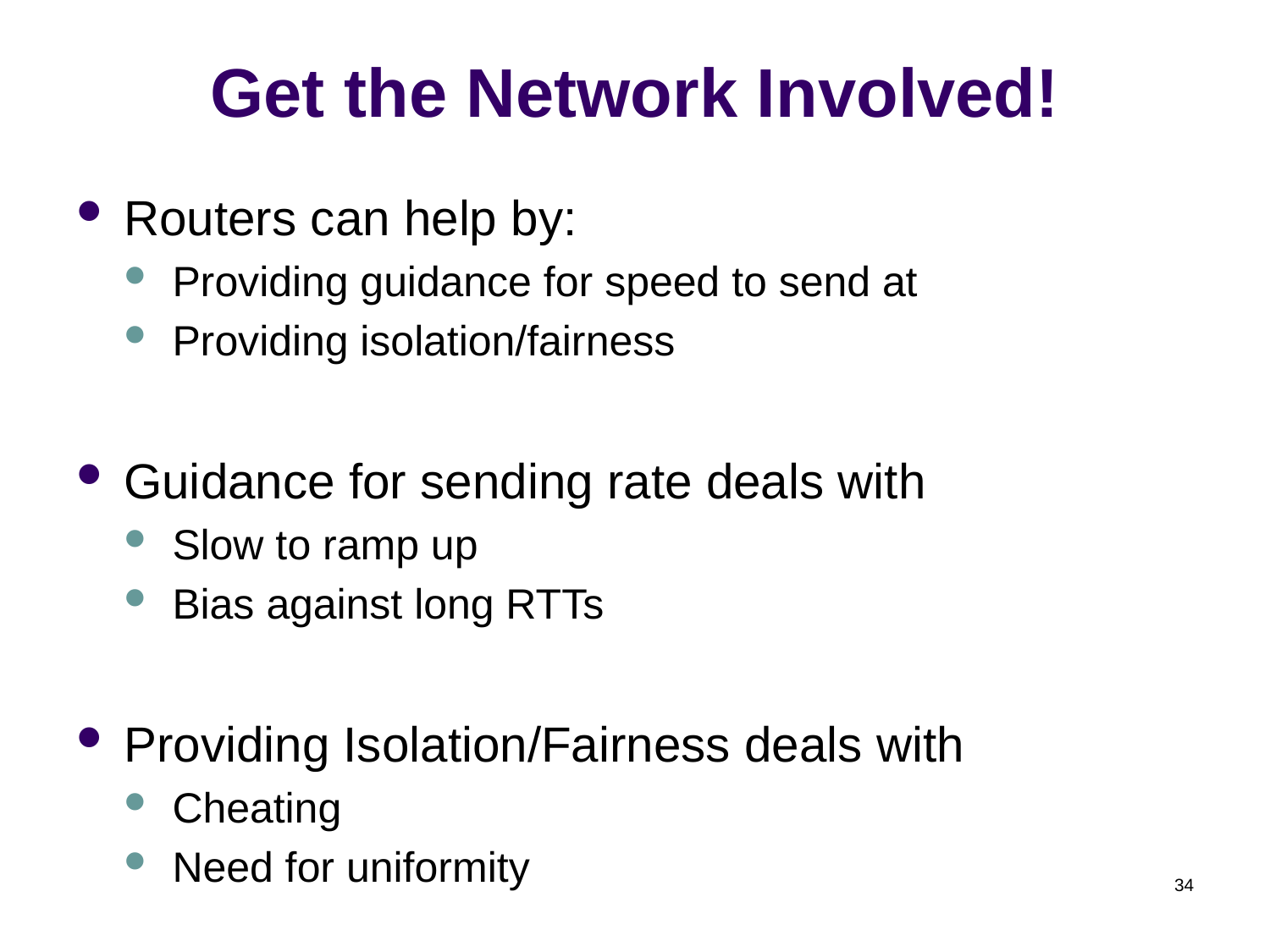

# Get the Network Involved!
Routers can help by:
Providing guidance for speed to send at
Providing isolation/fairness

Guidance for sending rate deals with
Slow to ramp up
Bias against long RTTs

Providing Isolation/Fairness deals with
Cheating
Need for uniformity

34